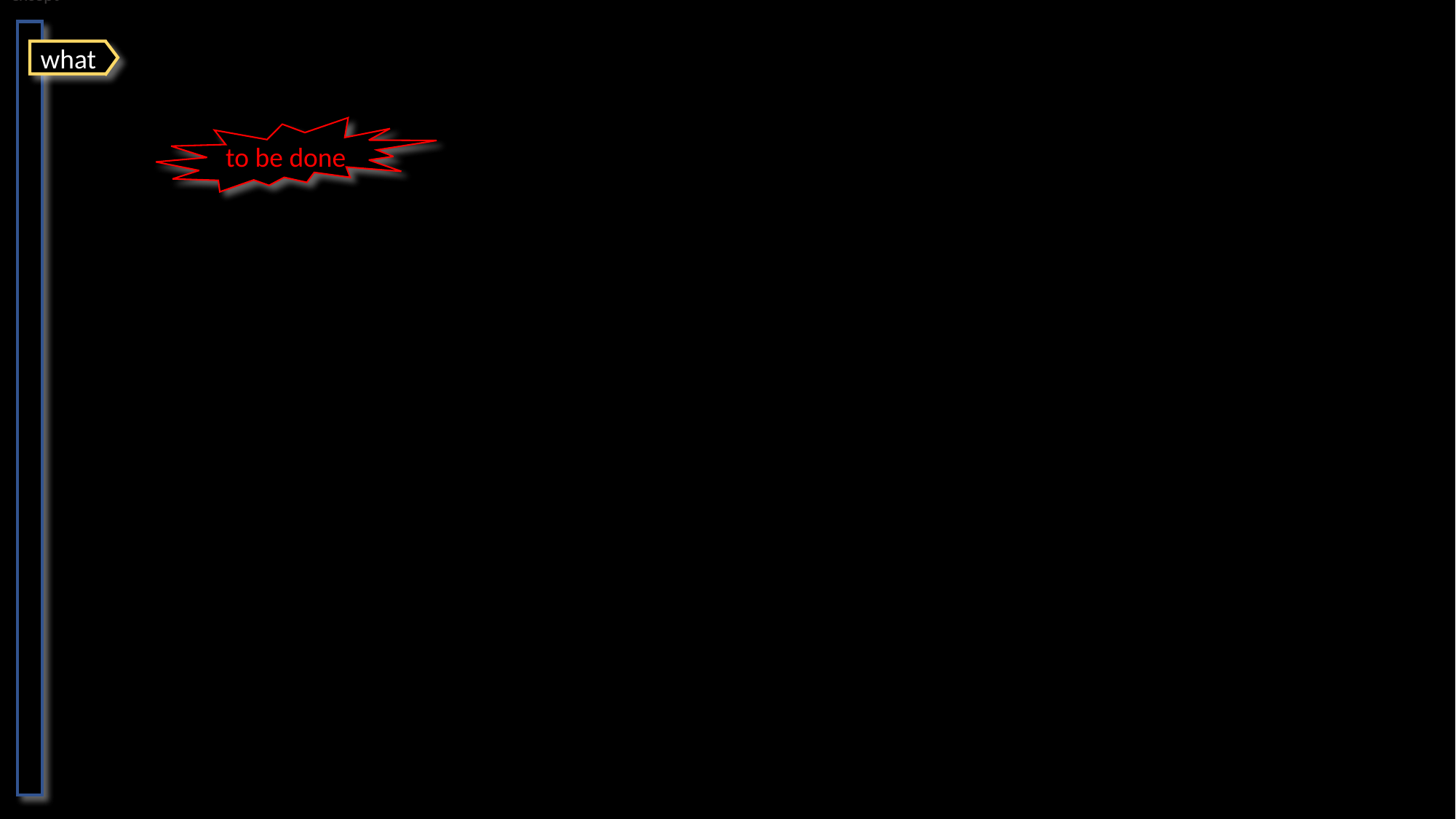

# 3.5 no operation in except

what
to be done